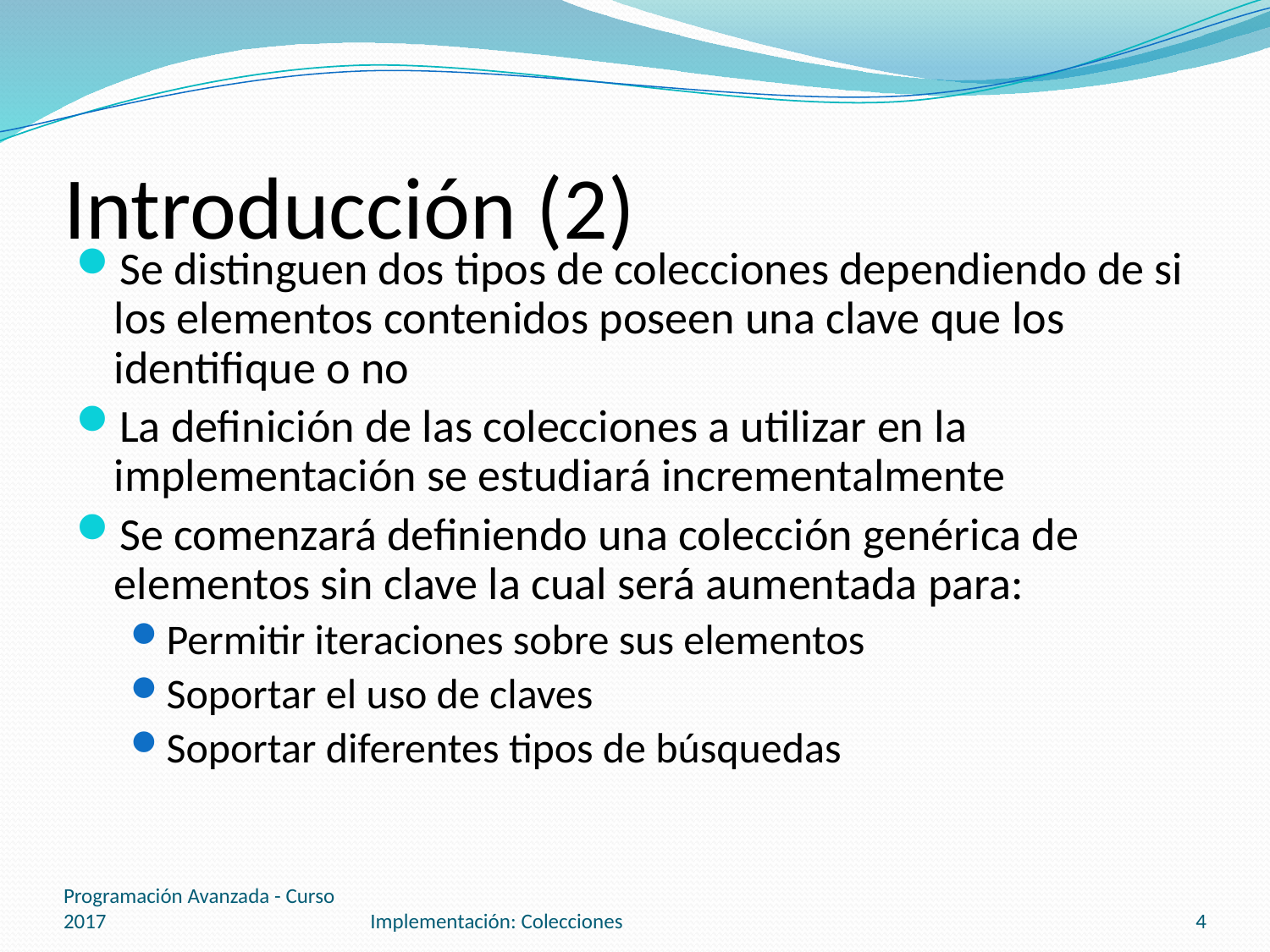

# Introducción (2)
Se distinguen dos tipos de colecciones dependiendo de si los elementos contenidos poseen una clave que los identifique o no
La definición de las colecciones a utilizar en la implementación se estudiará incrementalmente
Se comenzará definiendo una colección genérica de elementos sin clave la cual será aumentada para:
Permitir iteraciones sobre sus elementos
Soportar el uso de claves
Soportar diferentes tipos de búsquedas
Programación Avanzada - Curso 2017
Implementación: Colecciones
4